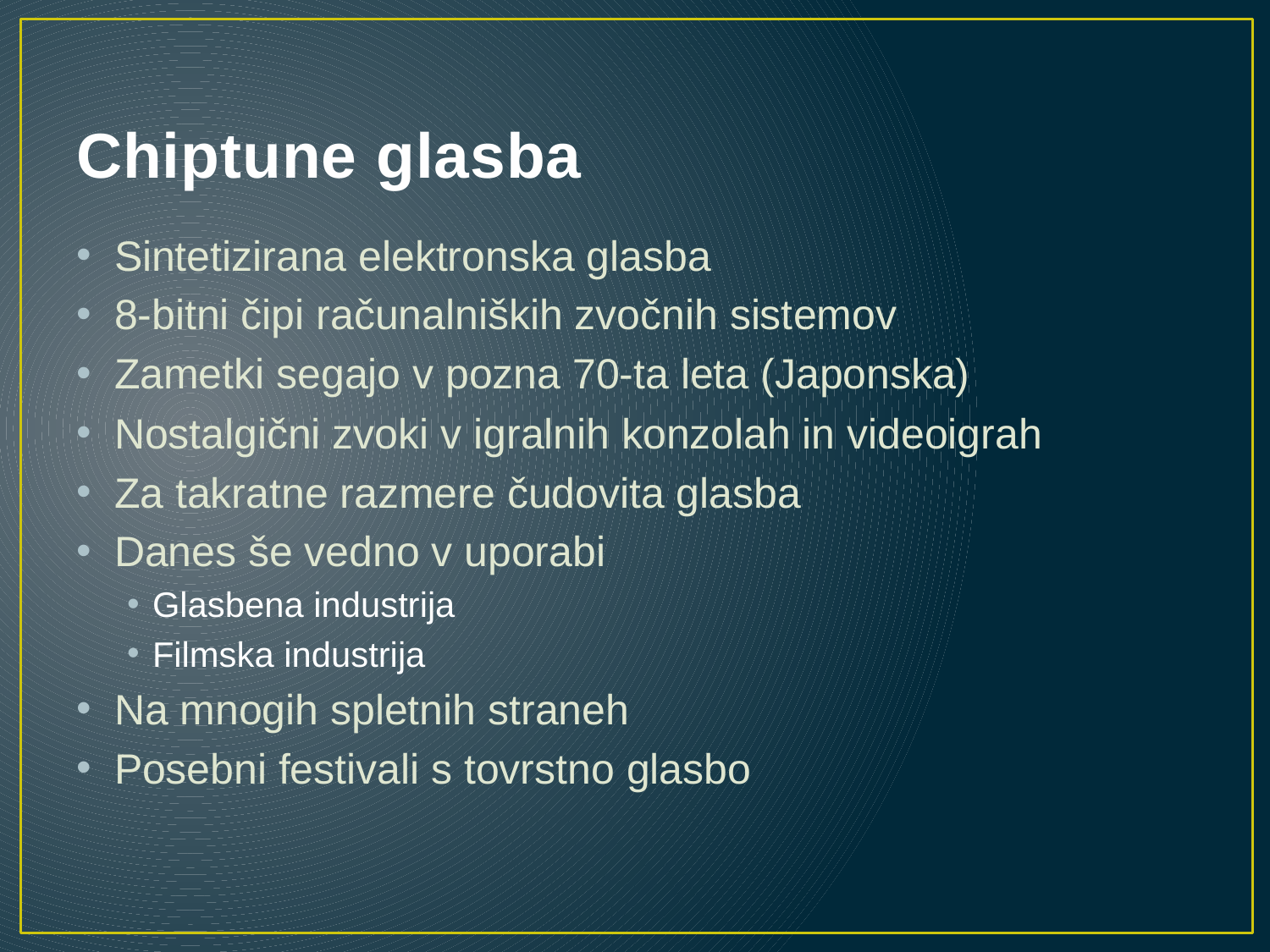

# Chiptune glasba
Sintetizirana elektronska glasba
8-bitni čipi računalniških zvočnih sistemov
Zametki segajo v pozna 70-ta leta (Japonska)
Nostalgični zvoki v igralnih konzolah in videoigrah
Za takratne razmere čudovita glasba
Danes še vedno v uporabi
Glasbena industrija
Filmska industrija
Na mnogih spletnih straneh
Posebni festivali s tovrstno glasbo